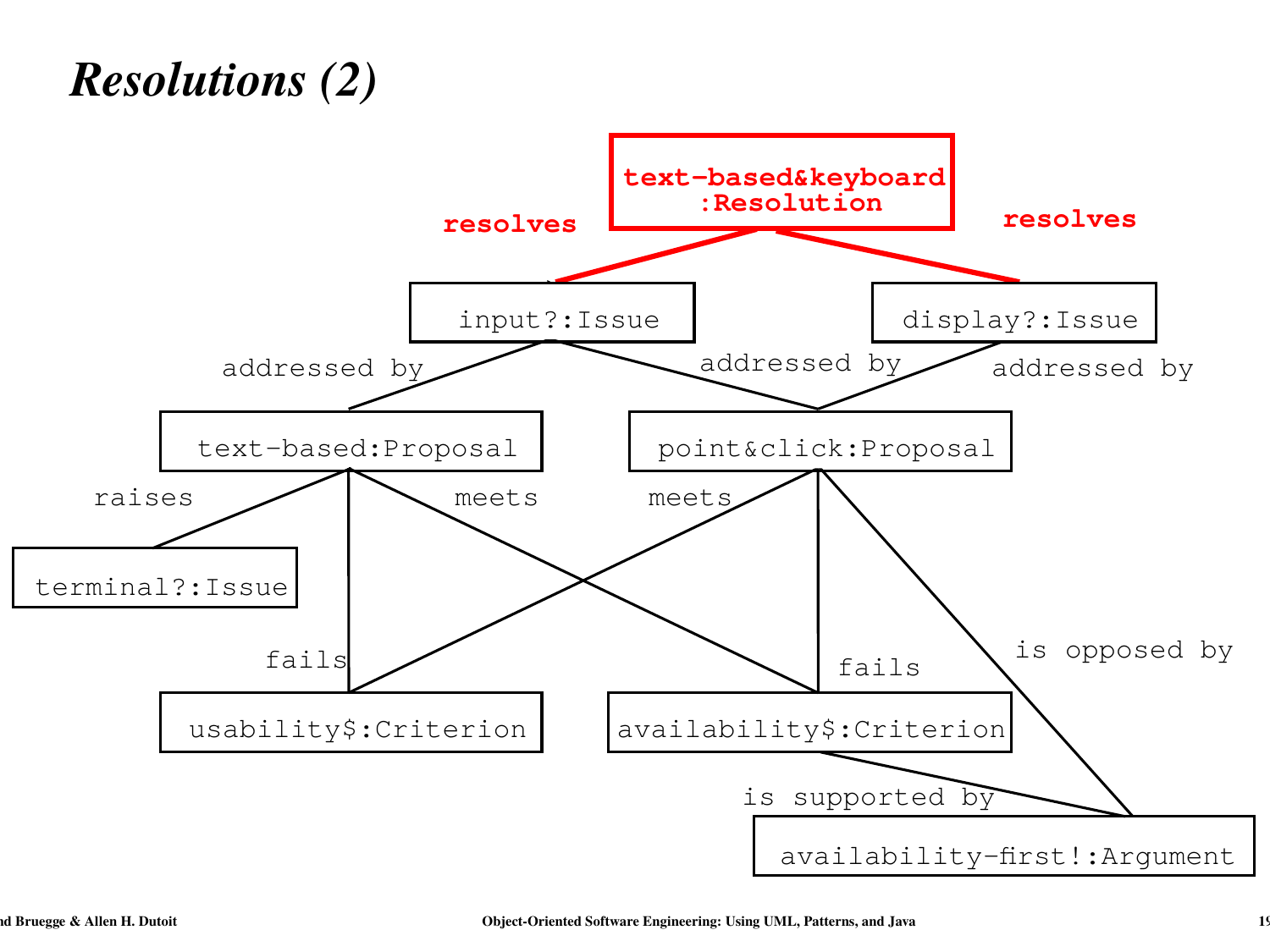

# Resolutions (2)

text-based&keyboard
:Resolution
resolves
resolves

input?:Issue
display?:Issue

addressed by
addressed by
addressed by

text-based:Proposal
point&click:Proposal

raises
meets
meets

terminal?:Issue
is opposed by
fails
fails

usability$:Criterion
availability$:Criterion

is supported by

availability-first!:Argument